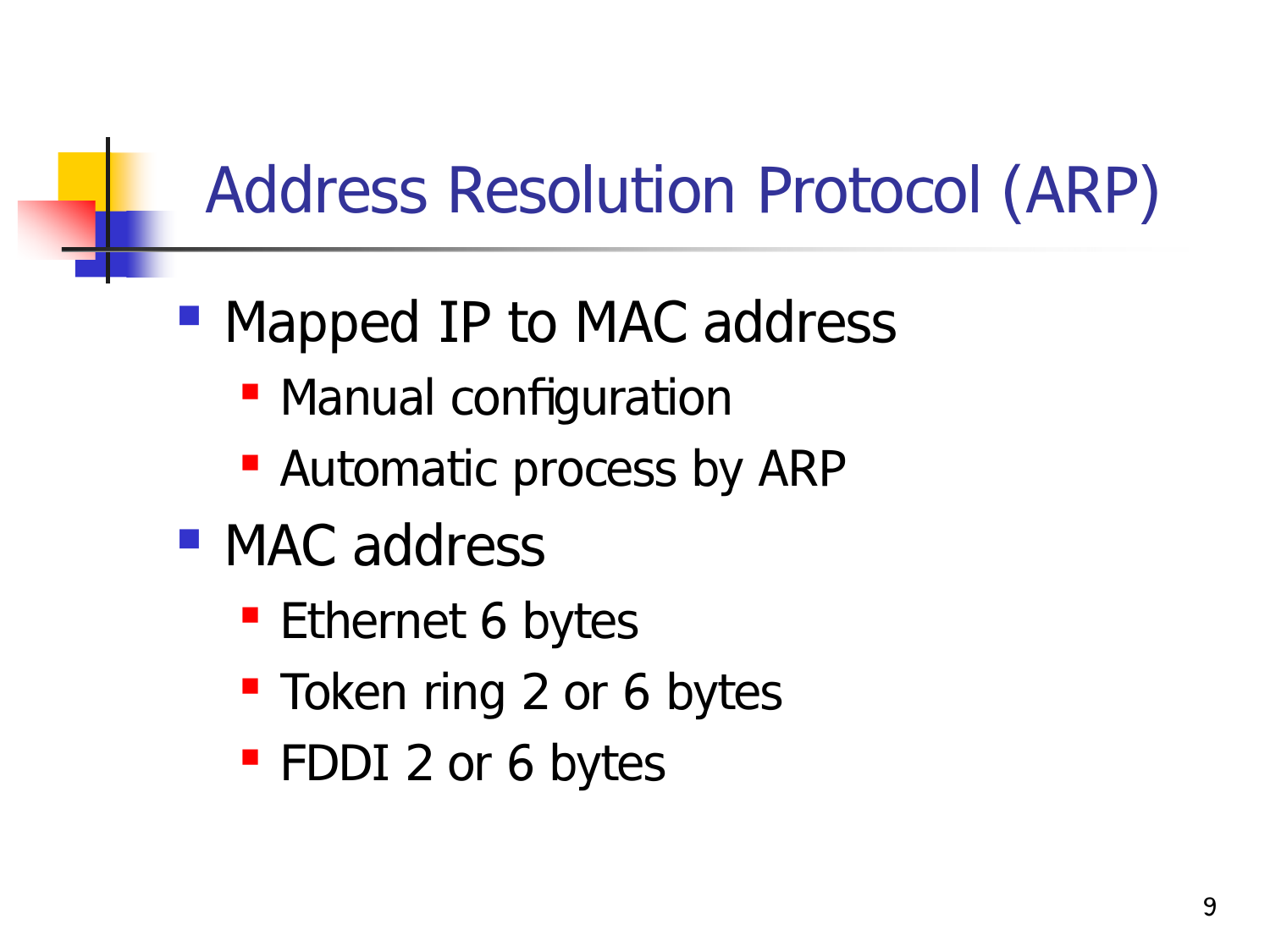

# Address Resolution Protocol (ARP)
Mapped IP to MAC address
Manual configuration
Automatic process by ARP
MAC address
Ethernet 6 bytes
Token ring 2 or 6 bytes
FDDI 2 or 6 bytes
9